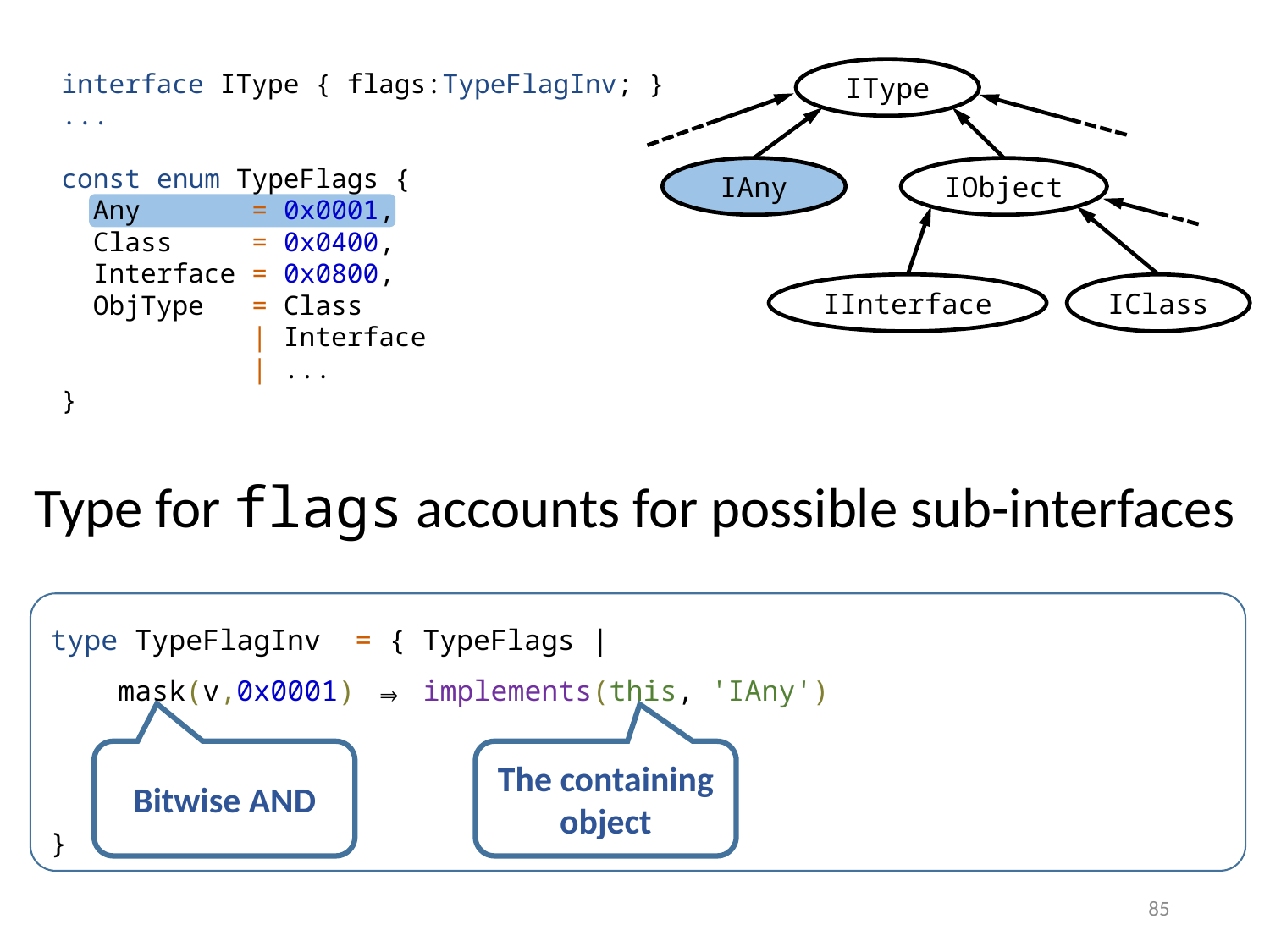

interface IType { flags:TypeFlagInv; }
...

const enum TypeFlags {
  Any       = 0x0001,
  Class     = 0x0400,
  Interface = 0x0800,
  ObjType   = Class
            | Interface
            | ...
}
IType
IObject
IAny

IInterface
IClass
Type for flags accounts for possible sub-interfaces
type TypeFlagInv  = { TypeFlags |
    mask(v,0x0001) ⇒ implements(this, 'IAny')

}
Bitwise AND
The containing object
85